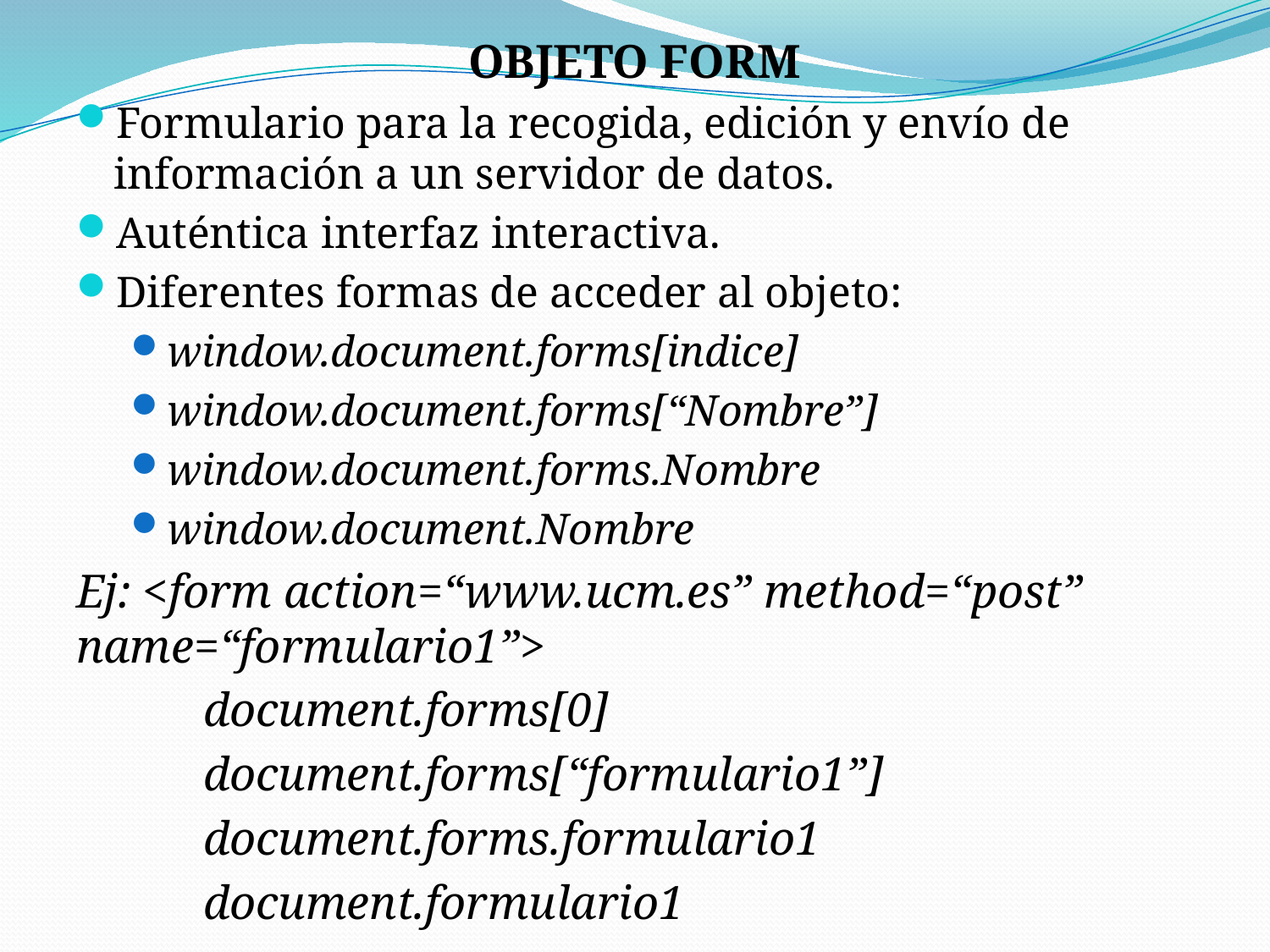

OBJETO FORM
Formulario para la recogida, edición y envío de información a un servidor de datos.
Auténtica interfaz interactiva.
Diferentes formas de acceder al objeto:
window.document.forms[indice]
window.document.forms[“Nombre”]
window.document.forms.Nombre
window.document.Nombre
Ej: <form action=“www.ucm.es” method=“post” name=“formulario1”>
	document.forms[0]
	document.forms[“formulario1”]
	document.forms.formulario1
	document.formulario1